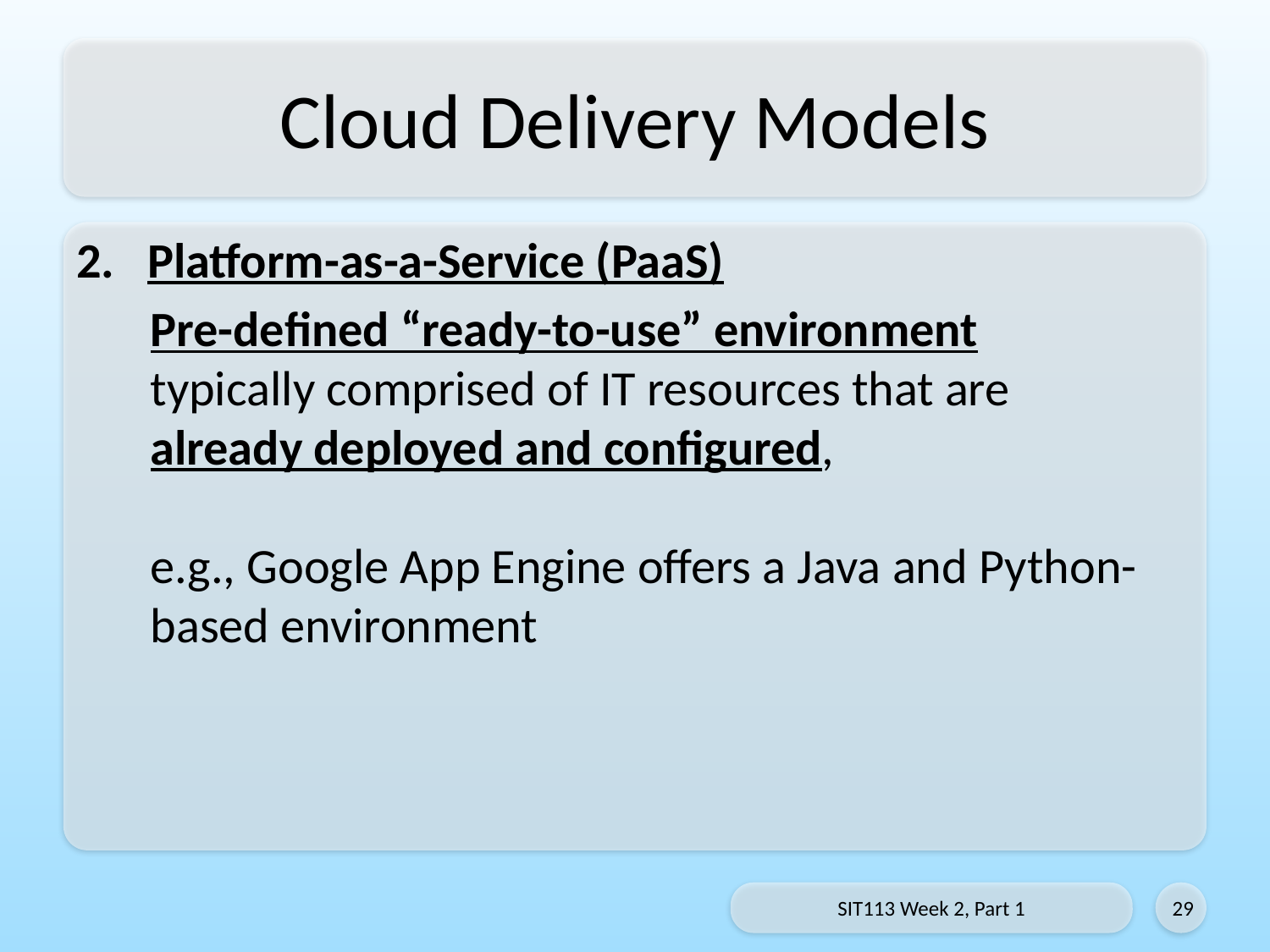

# Cloud Delivery Models
Platform-as-a-Service (PaaS)
Pre-defined “ready-to-use” environment
typically comprised of IT resources that are
already deployed and configured,
e.g., Google App Engine offers a Java and Python-based environment
SIT113 Week 2, Part 1
29